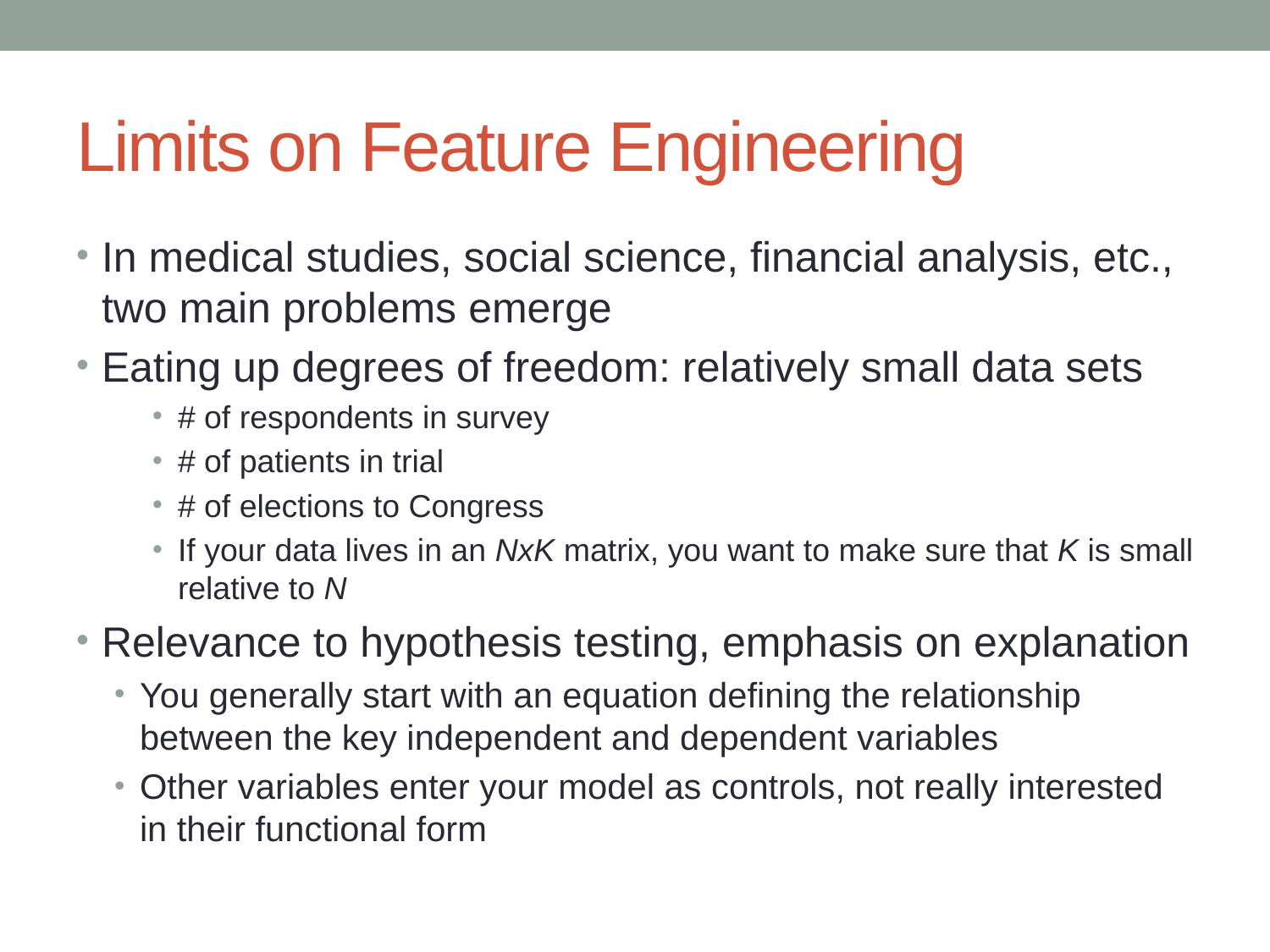

# Limits on Feature Engineering
In medical studies, social science, financial analysis, etc., two main problems emerge
Eating up degrees of freedom: relatively small data sets
# of respondents in survey
# of patients in trial
# of elections to Congress
If your data lives in an NxK matrix, you want to make sure that K is small relative to N
Relevance to hypothesis testing, emphasis on explanation
You generally start with an equation defining the relationship between the key independent and dependent variables
Other variables enter your model as controls, not really interested in their functional form